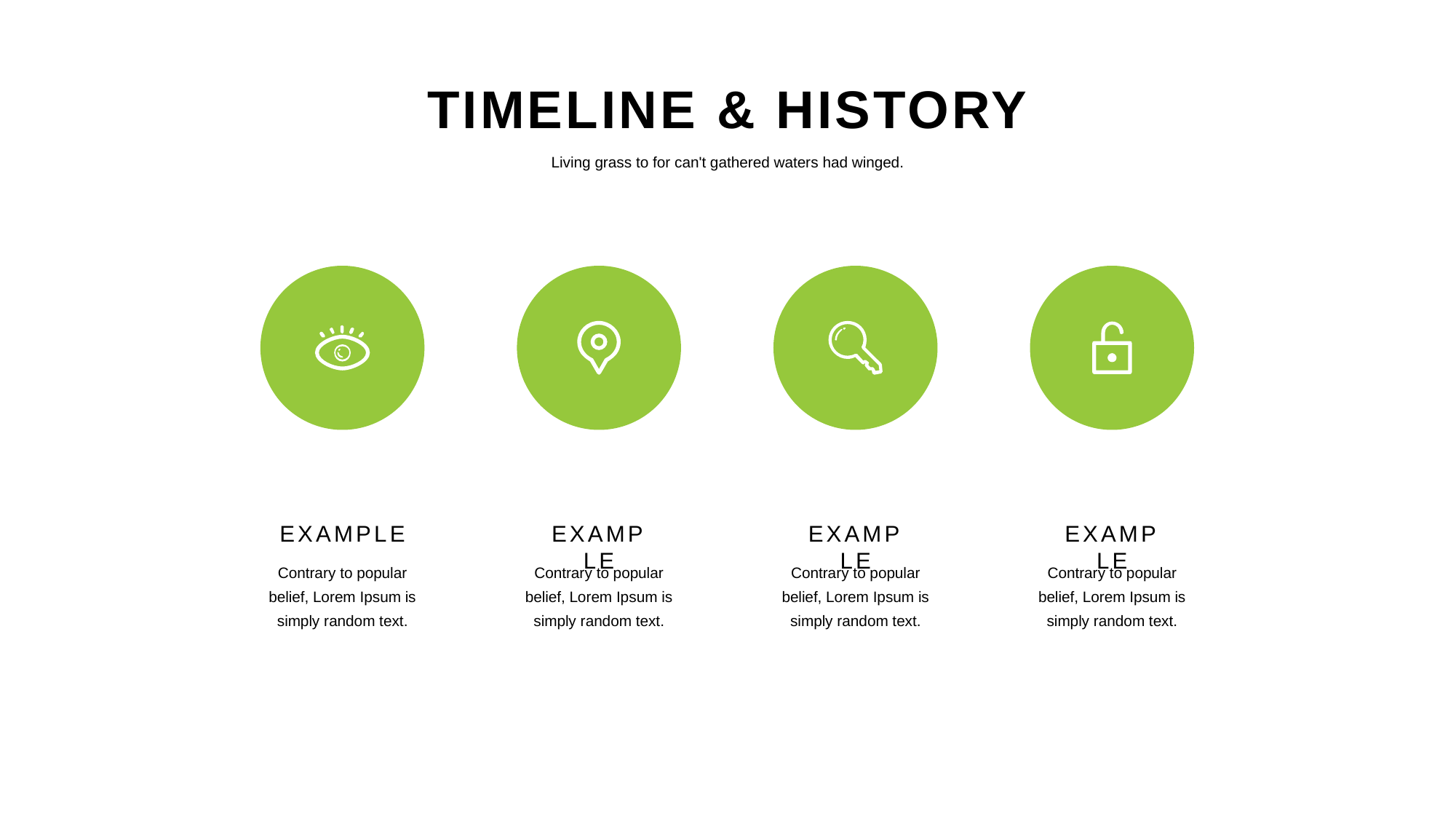

TIMELINE & HISTORY
Living grass to for can't gathered waters had winged.

EXAMPLE
EXAMPLE
EXAMPLE
EXAMPLE
Contrary to popular belief, Lorem Ipsum is simply random text.
Contrary to popular belief, Lorem Ipsum is simply random text.
Contrary to popular belief, Lorem Ipsum is simply random text.
Contrary to popular belief, Lorem Ipsum is simply random text.